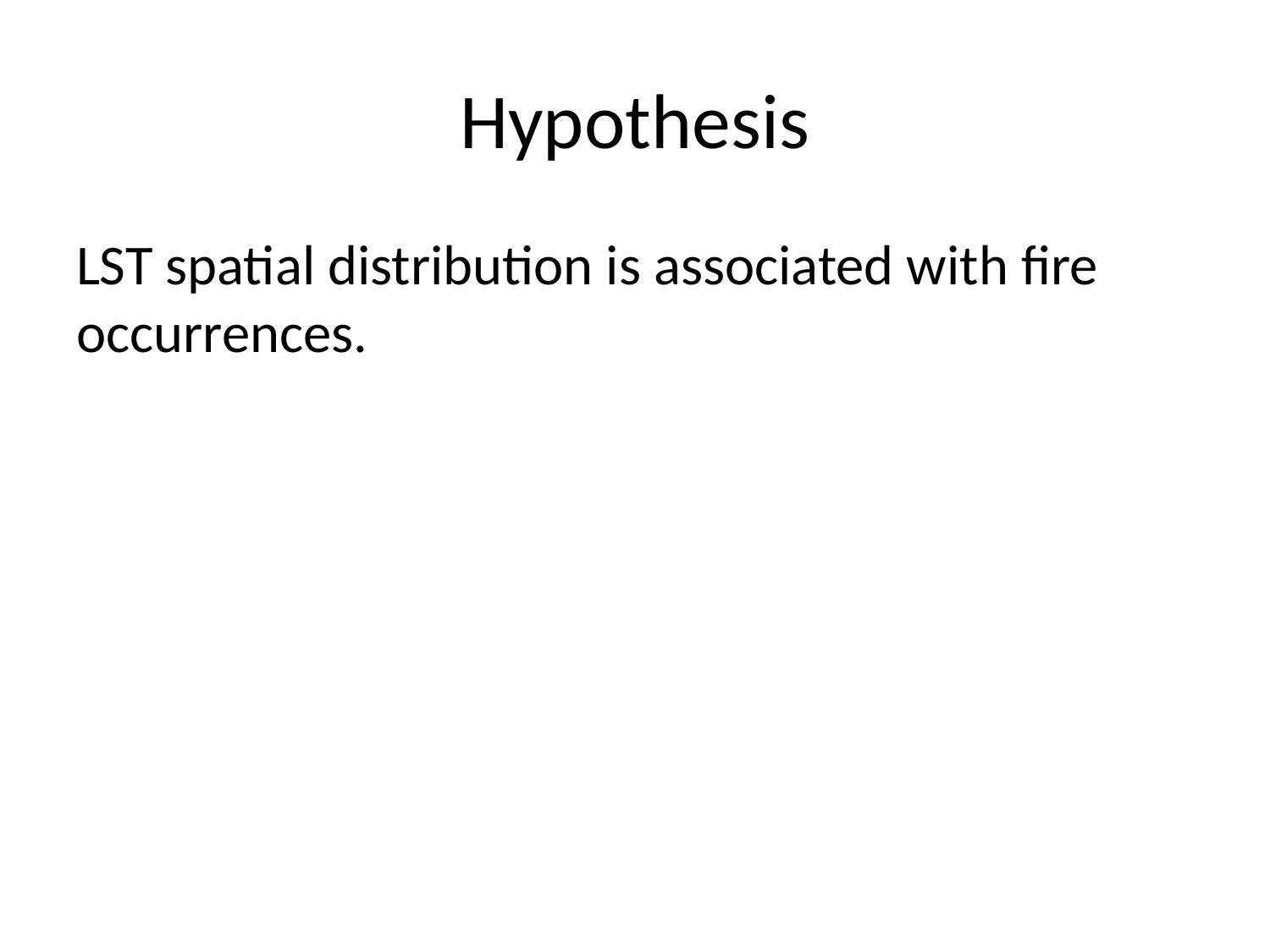

# Hypothesis
LST spatial distribution is associated with fire occurrences.